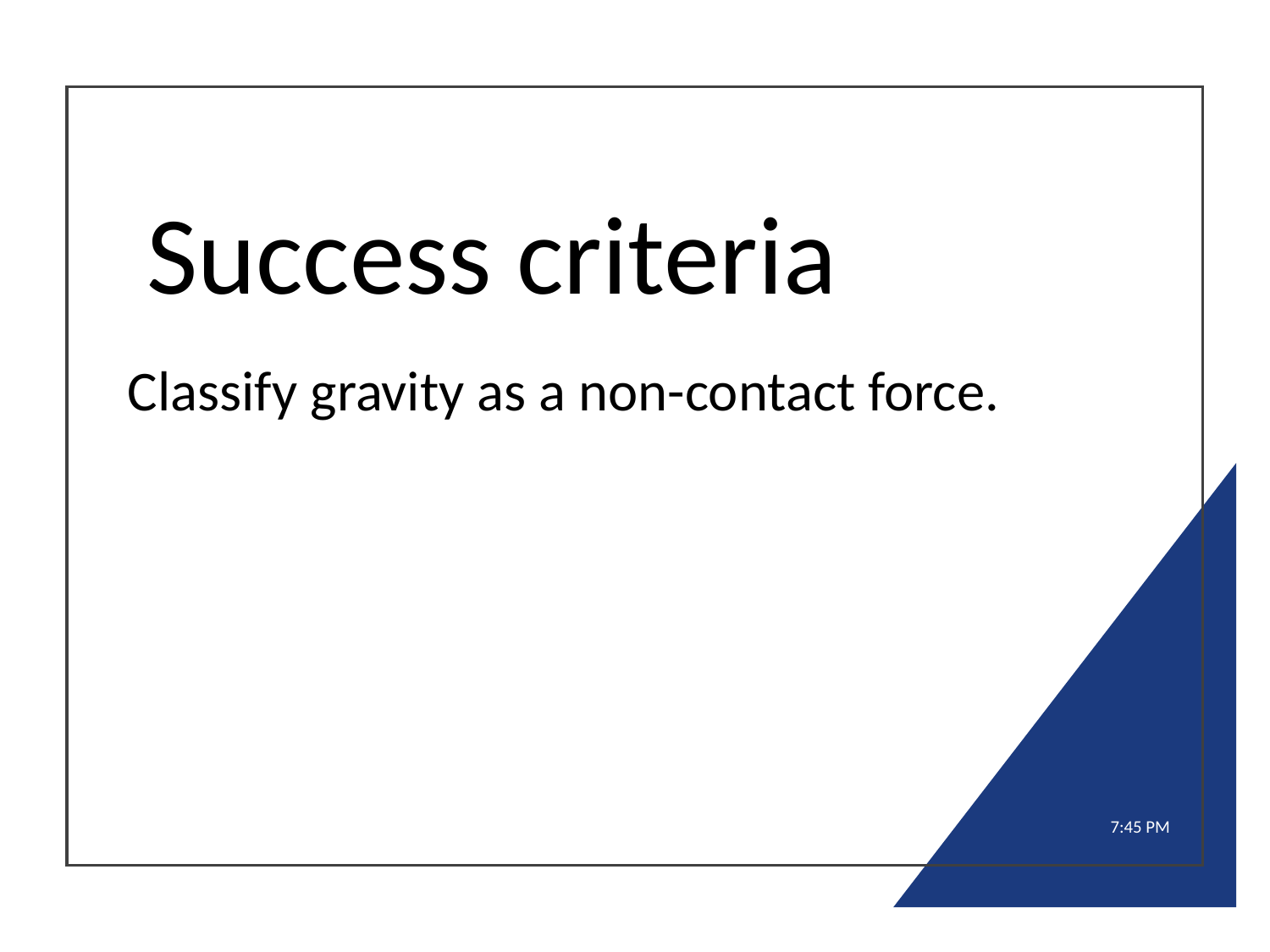

# Success criteria
Classify gravity as a non-contact force.

7:45 PM